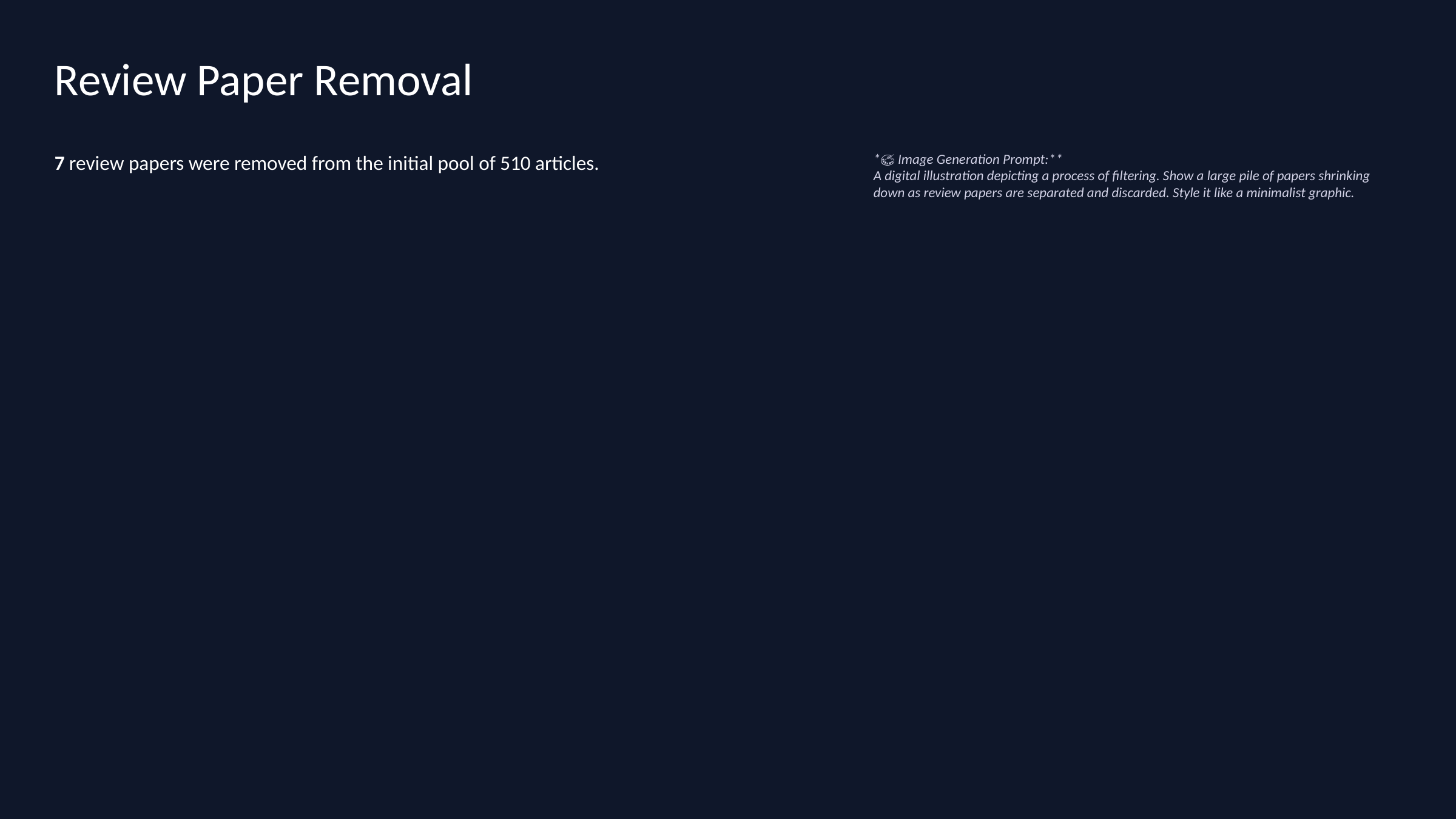

Review Paper Removal

7 review papers were removed from the initial pool of 510 articles.

*🎨 Image Generation Prompt:**
A digital illustration depicting a process of filtering. Show a large pile of papers shrinking down as review papers are separated and discarded. Style it like a minimalist graphic.